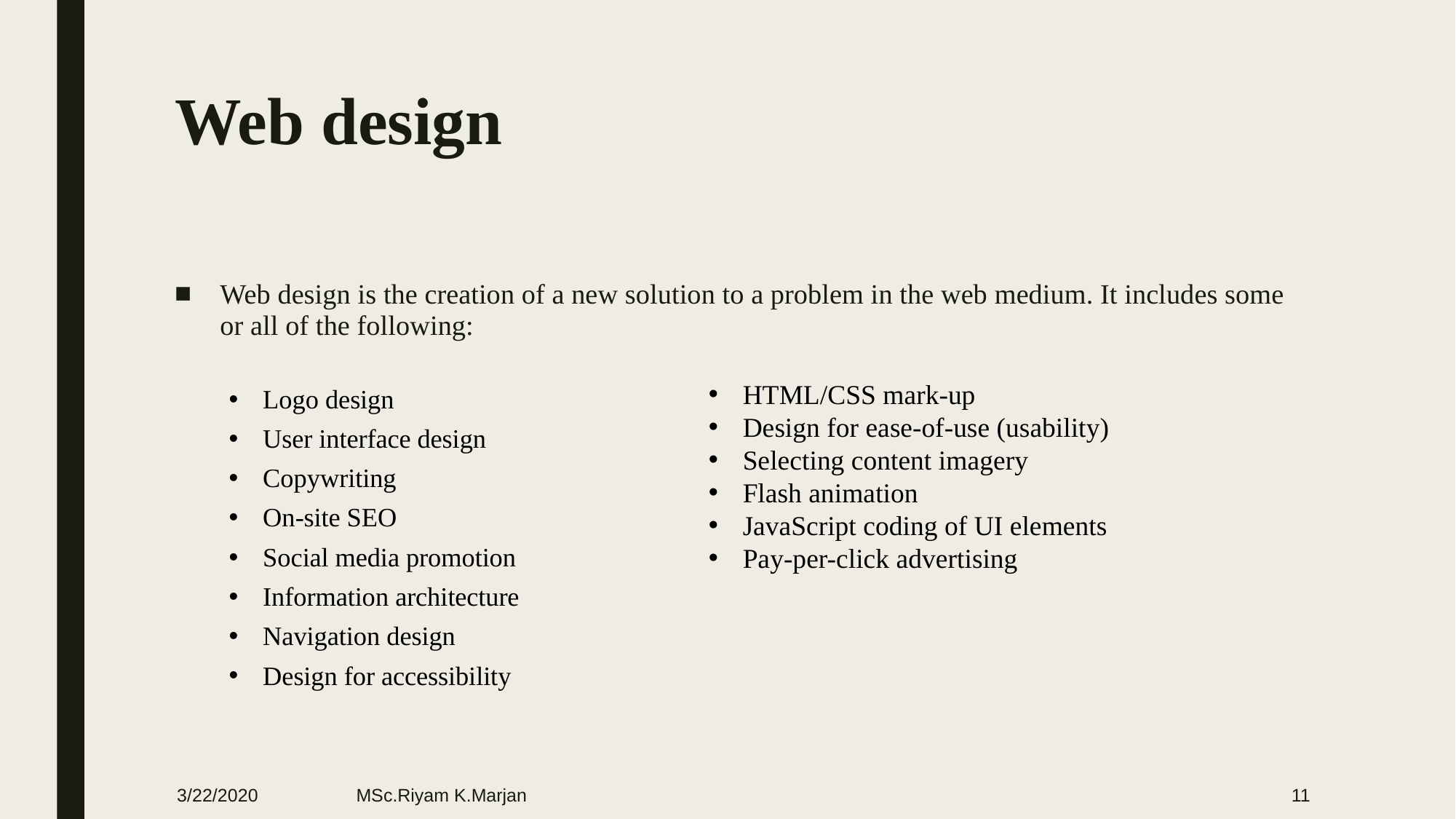

# Web design
Web design is the creation of a new solution to a problem in the web medium. It includes some or all of the following:
Logo design
User interface design
Copywriting
On-site SEO
Social media promotion
Information architecture
Navigation design
Design for accessibility

HTML/CSS mark-up
Design for ease-of-use (usability)
Selecting content imagery
Flash animation
JavaScript coding of UI elements
Pay-per-click advertising

3/22/2020
MSc.Riyam K.Marjan
11